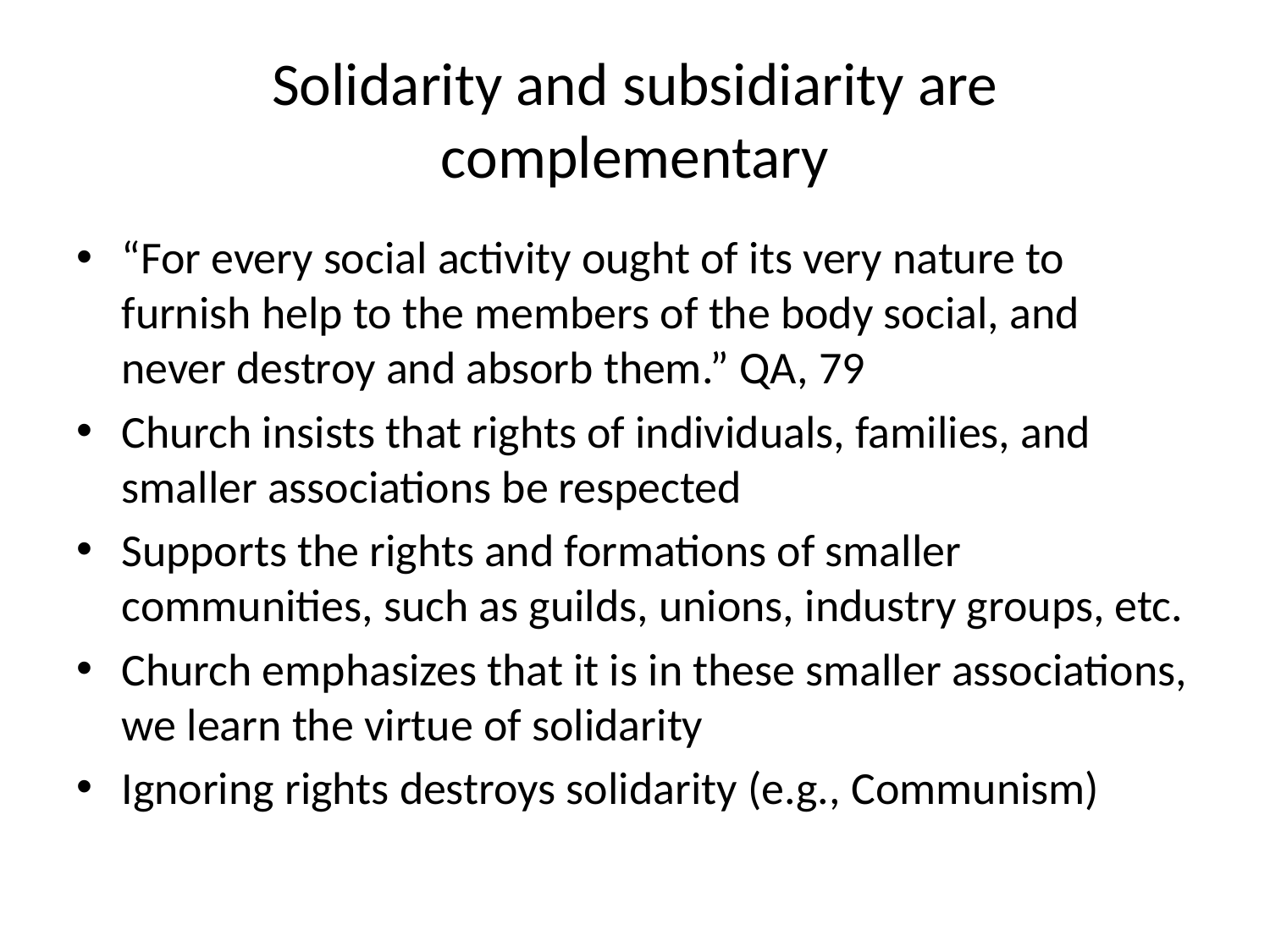

# Solidarity and subsidiarity are complementary
“For every social activity ought of its very nature to furnish help to the members of the body social, and never destroy and absorb them.” QA, 79
Church insists that rights of individuals, families, and smaller associations be respected
Supports the rights and formations of smaller communities, such as guilds, unions, industry groups, etc.
Church emphasizes that it is in these smaller associations, we learn the virtue of solidarity
Ignoring rights destroys solidarity (e.g., Communism)